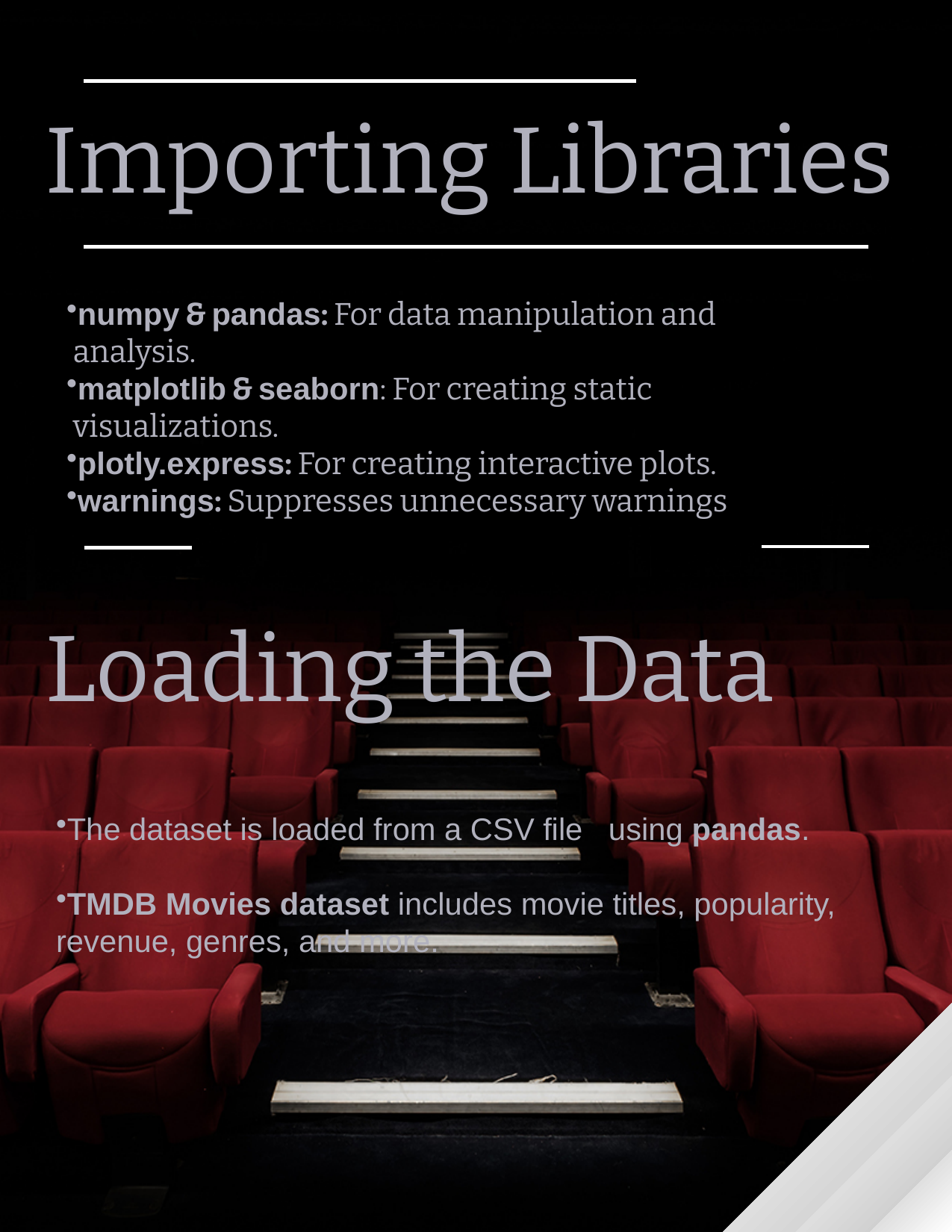

Importing Libraries

numpy & pandas: For data manipulation and
 analysis.
matplotlib & seaborn: For creating static
 visualizations.
plotly.express: For creating interactive plots.
warnings: Suppresses unnecessary warnings.

Loading the Data

The dataset is loaded from a CSV file   using pandas.

TMDB Movies dataset includes movie titles, popularity, revenue, genres, and more.